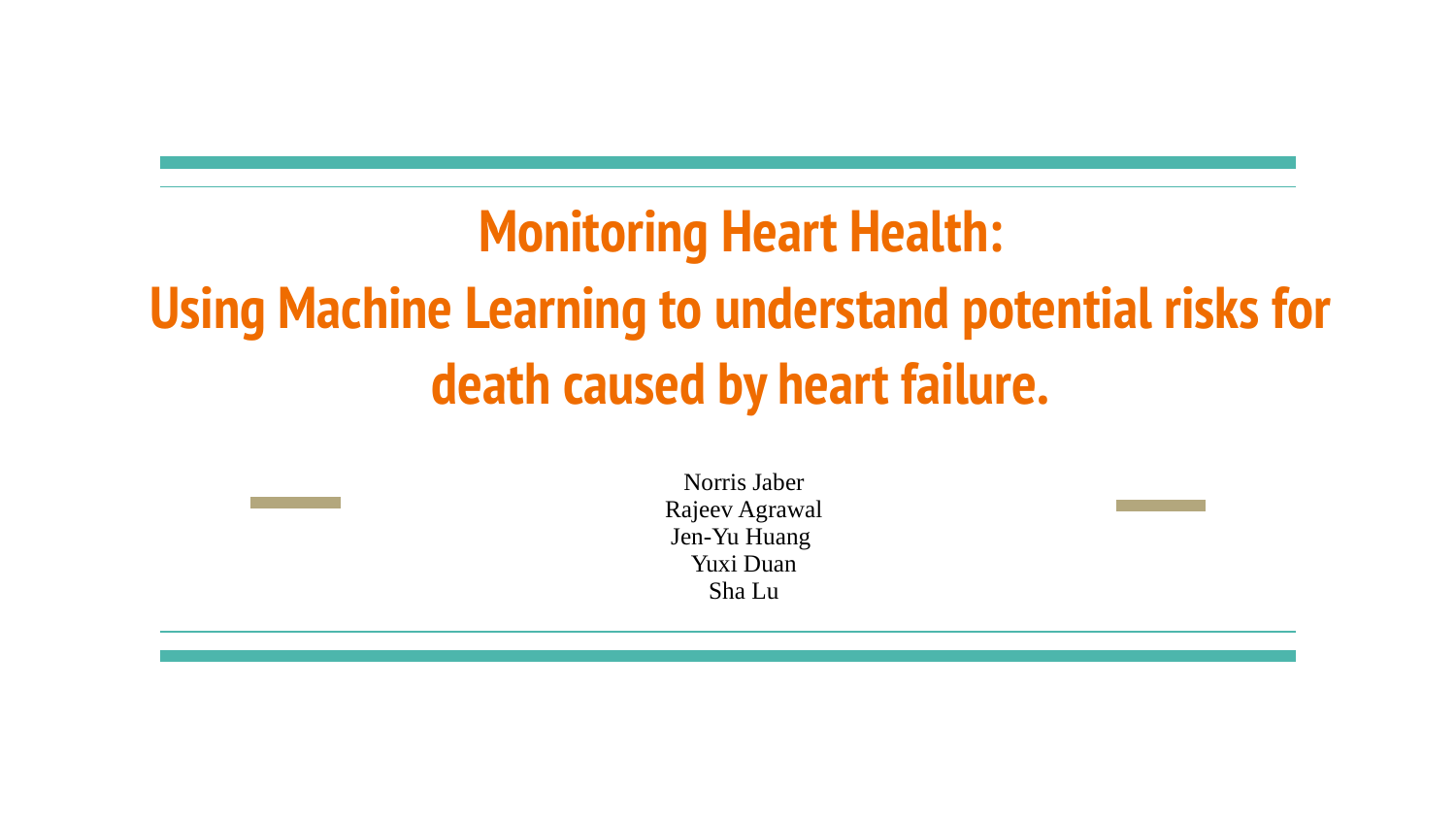

# Monitoring Heart Health:
Using Machine Learning to understand potential risks for death caused by heart failure.
Norris Jaber
Rajeev Agrawal
Jen-Yu Huang
Yuxi Duan
Sha Lu